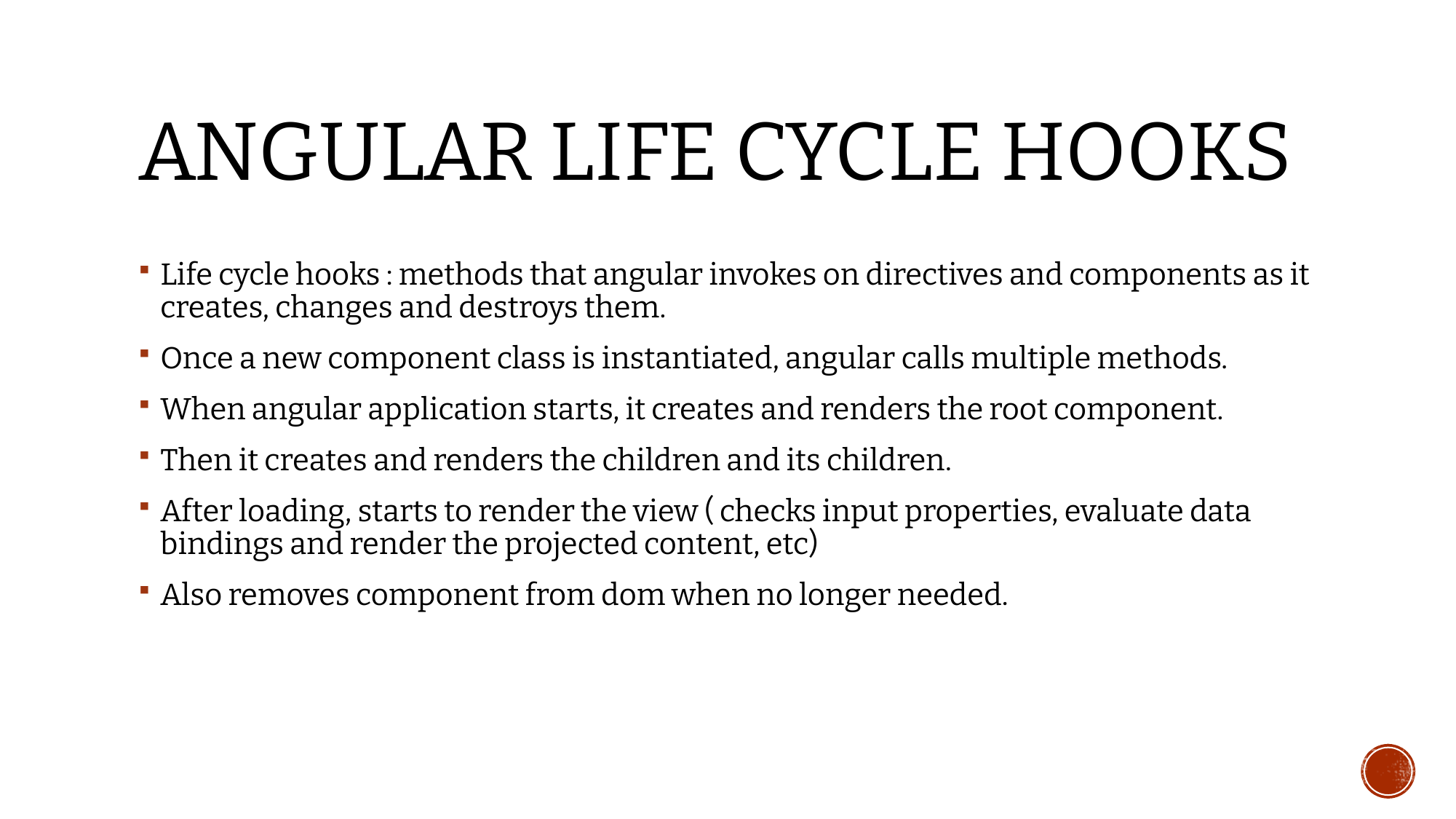

# Angular life cycle hooks
Life cycle hooks : methods that angular invokes on directives and components as it creates, changes and destroys them.
Once a new component class is instantiated, angular calls multiple methods.
When angular application starts, it creates and renders the root component.
Then it creates and renders the children and its children.
After loading, starts to render the view ( checks input properties, evaluate data bindings and render the projected content, etc)
Also removes component from dom when no longer needed.